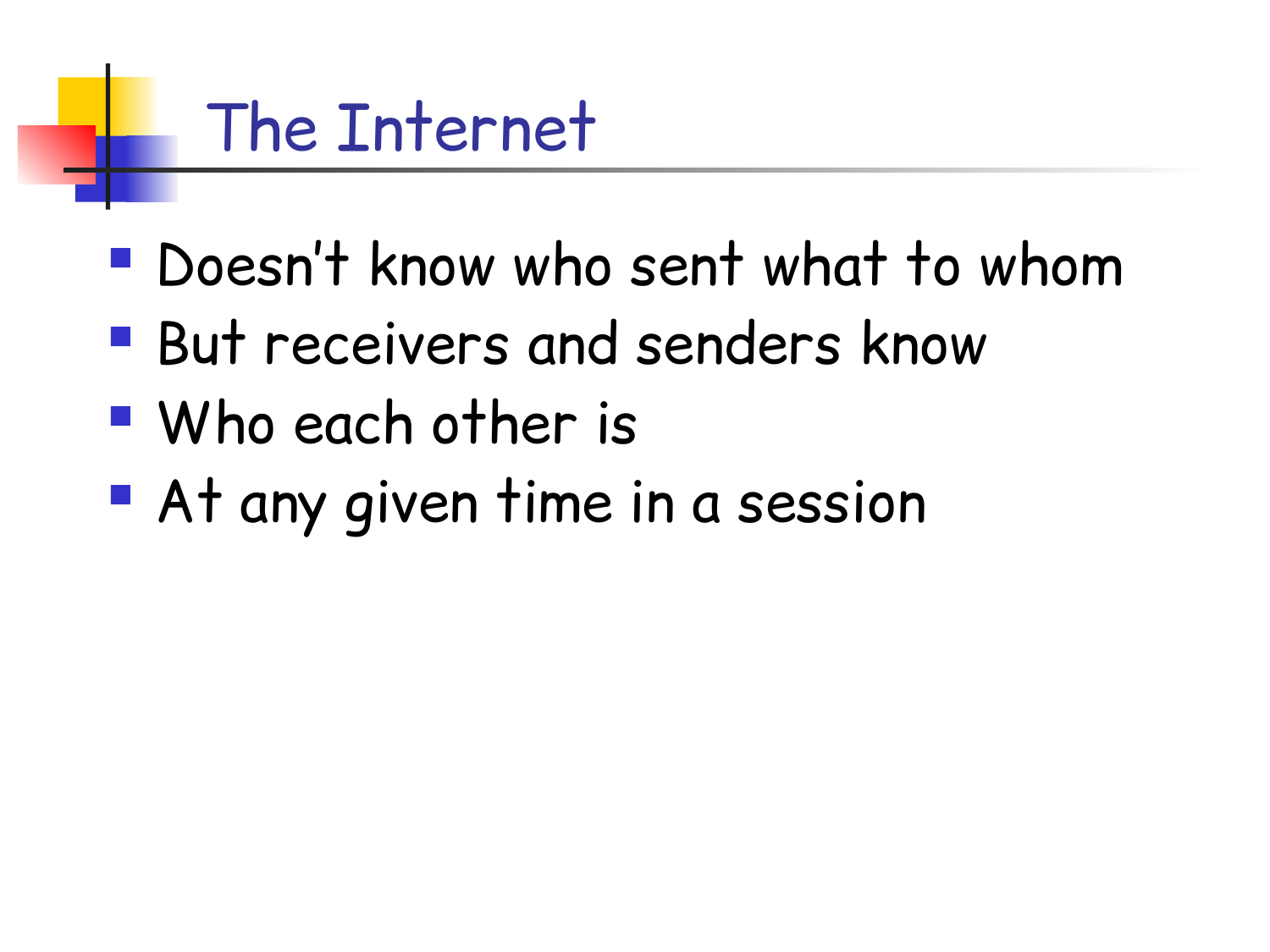

# The Internet
Doesn’t know who sent what to whom
But receivers and senders know
Who each other is
At any given time in a session